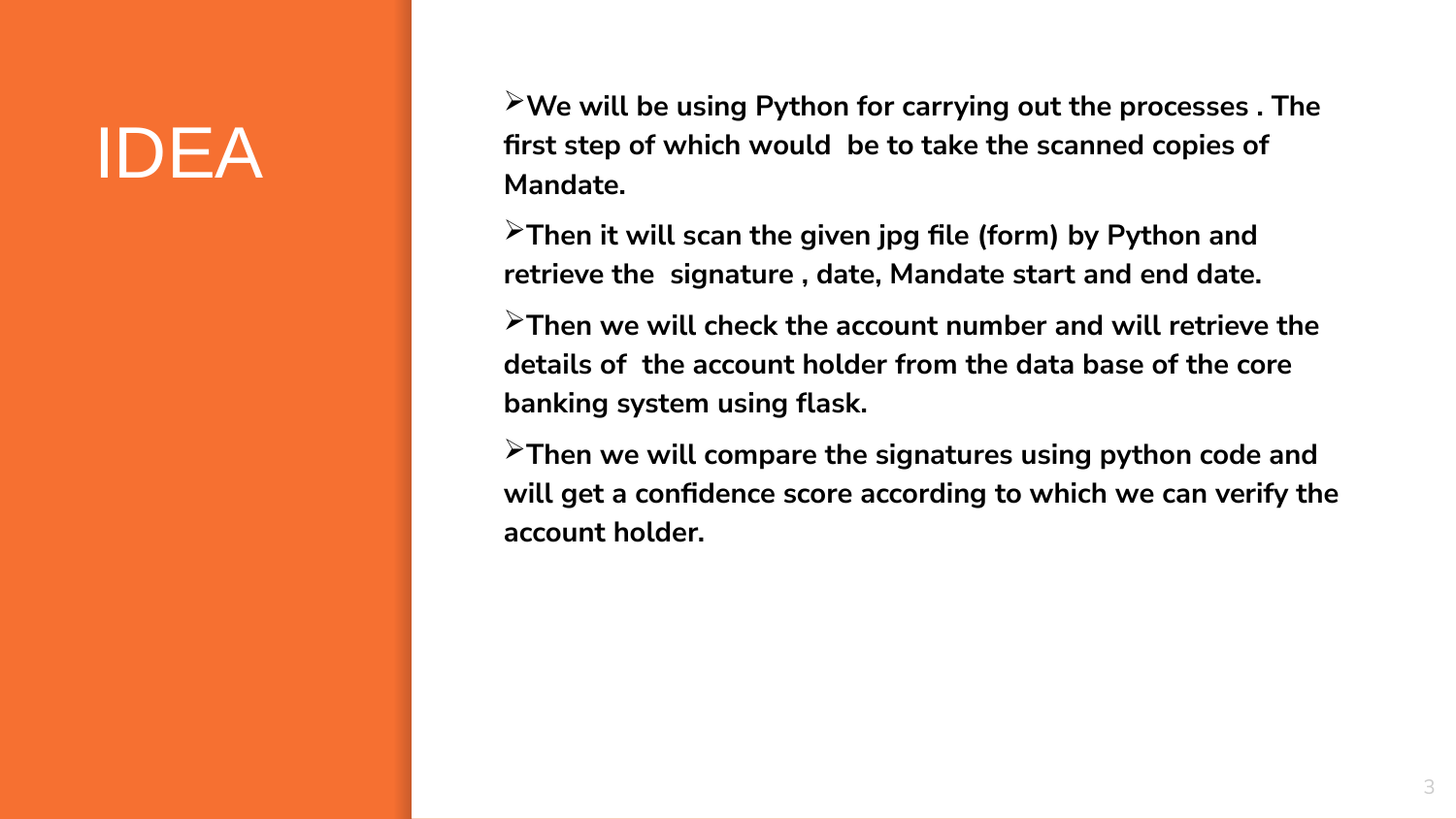

We will be using Python for carrying out the processes . The first step of which would  be to take the scanned copies of Mandate.
Then it will scan the given jpg file (form) by Python and retrieve the  signature , date, Mandate start and end date.
Then we will check the account number and will retrieve the details of  the account holder from the data base of the core banking system using flask.
Then we will compare the signatures using python code and will get a confidence score according to which we can verify the account holder.

# IDEA
3